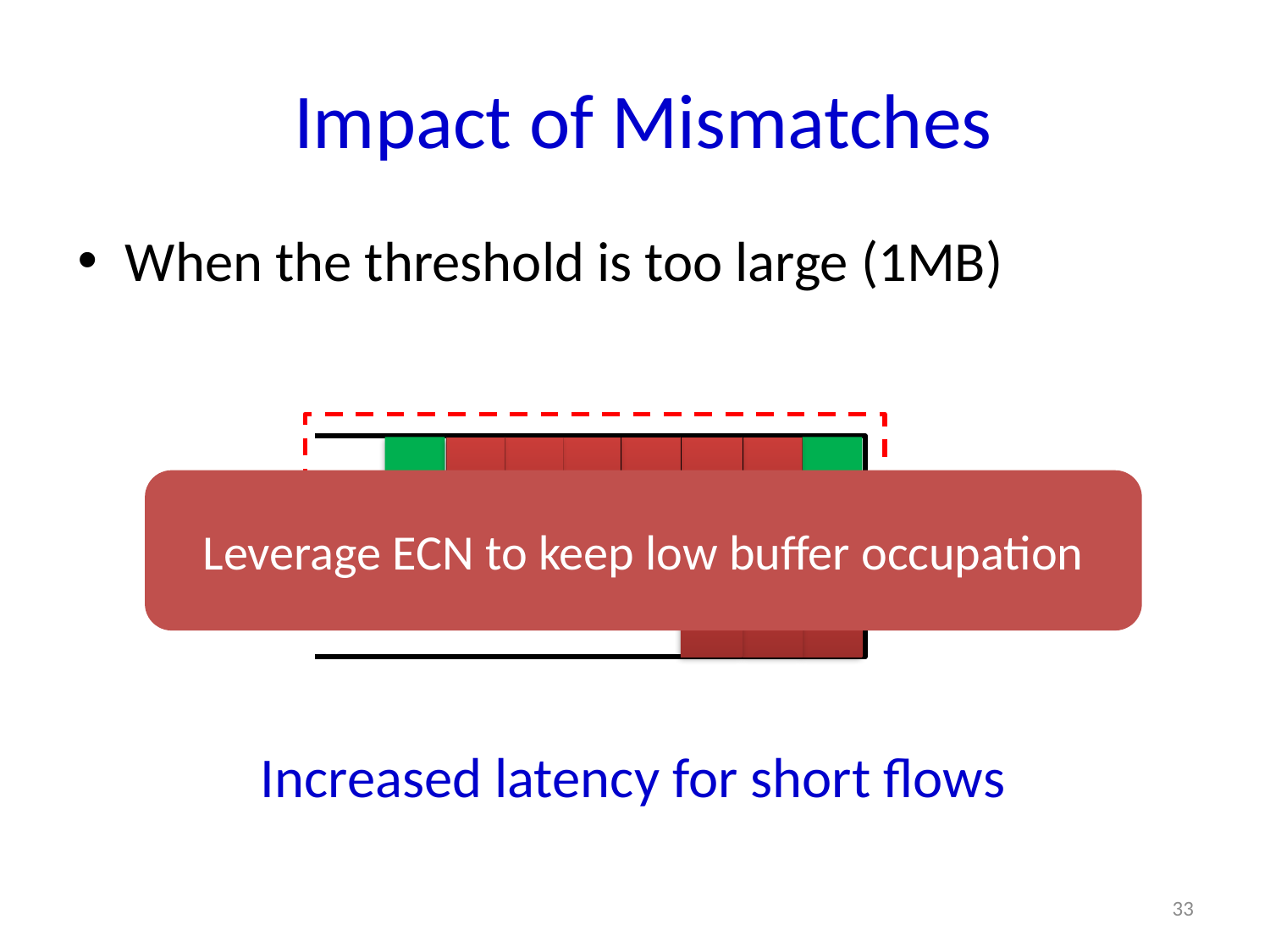

# Impact of Mismatches
When the threshold is too large (1MB)

Leverage ECN to keep low buffer occupation

Increased latency for short flows
33